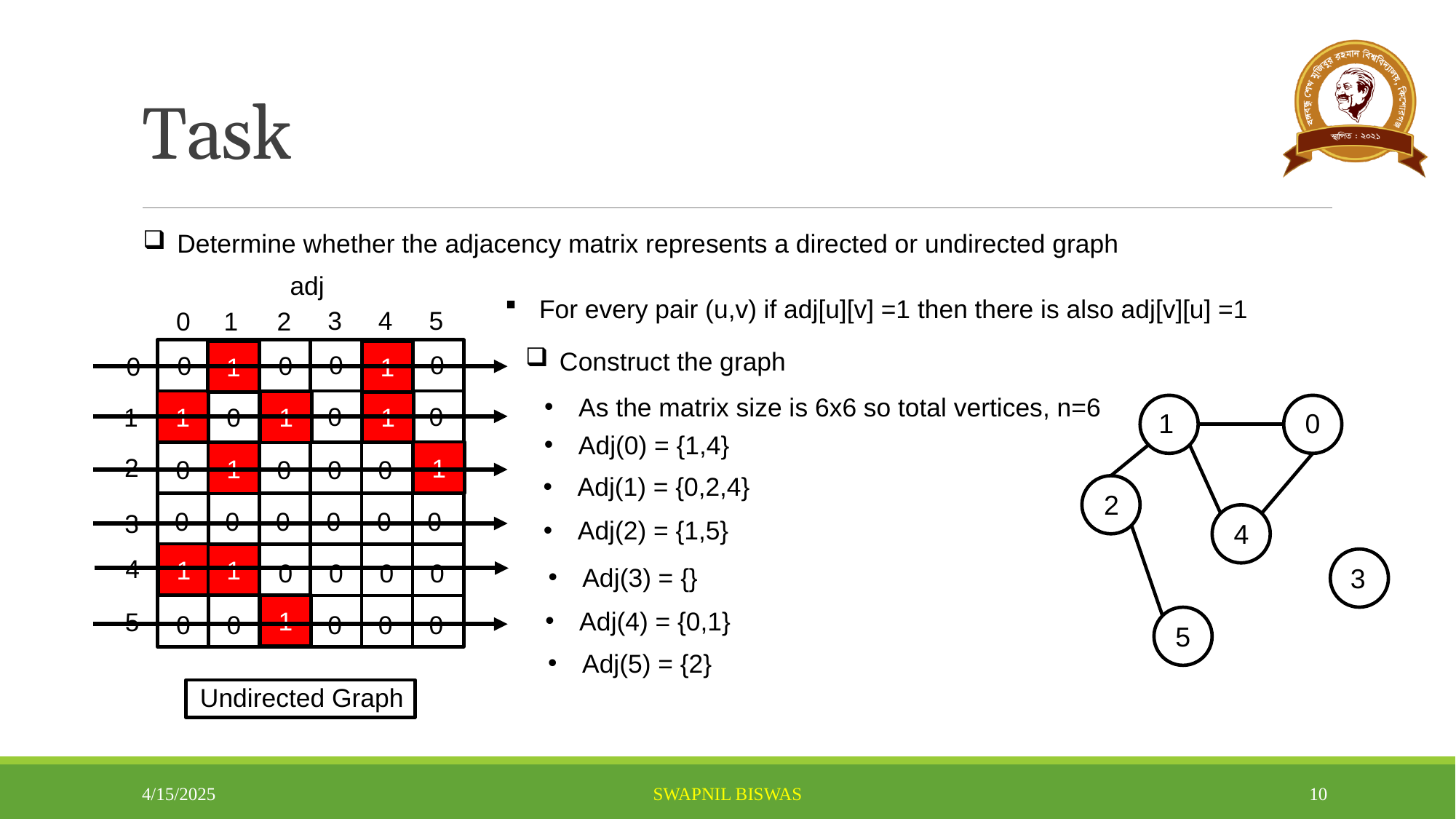

# Task
Determine whether the adjacency matrix represents a directed or undirected graph
adj
For every pair (u,v) if adj[u][v] =1 then there is also adj[v][u] =1
5
4
3
2
1
0
Construct the graph

1

1
0
0
0
0
0
0
0
0
0
0
0
0
0
0
0
0
0
0
0
0
0
0
0
0
0
0
0
0
0
0
0
0
0
0
0
0
0
As the matrix size is 6x6 so total vertices, n=6

1

1

1

1
1
0
Adj(0) = {1,4}

1

1
2
Adj(1) = {0,2,4}

2

3

Adj(2) = {1,5}
4

1

1

4

Adj(3) = {}
3

1

Adj(4) = {0,1}
5

5
Adj(5) = {2}
Undirected Graph

4/15/2025
SWAPNIL BISWAS
10